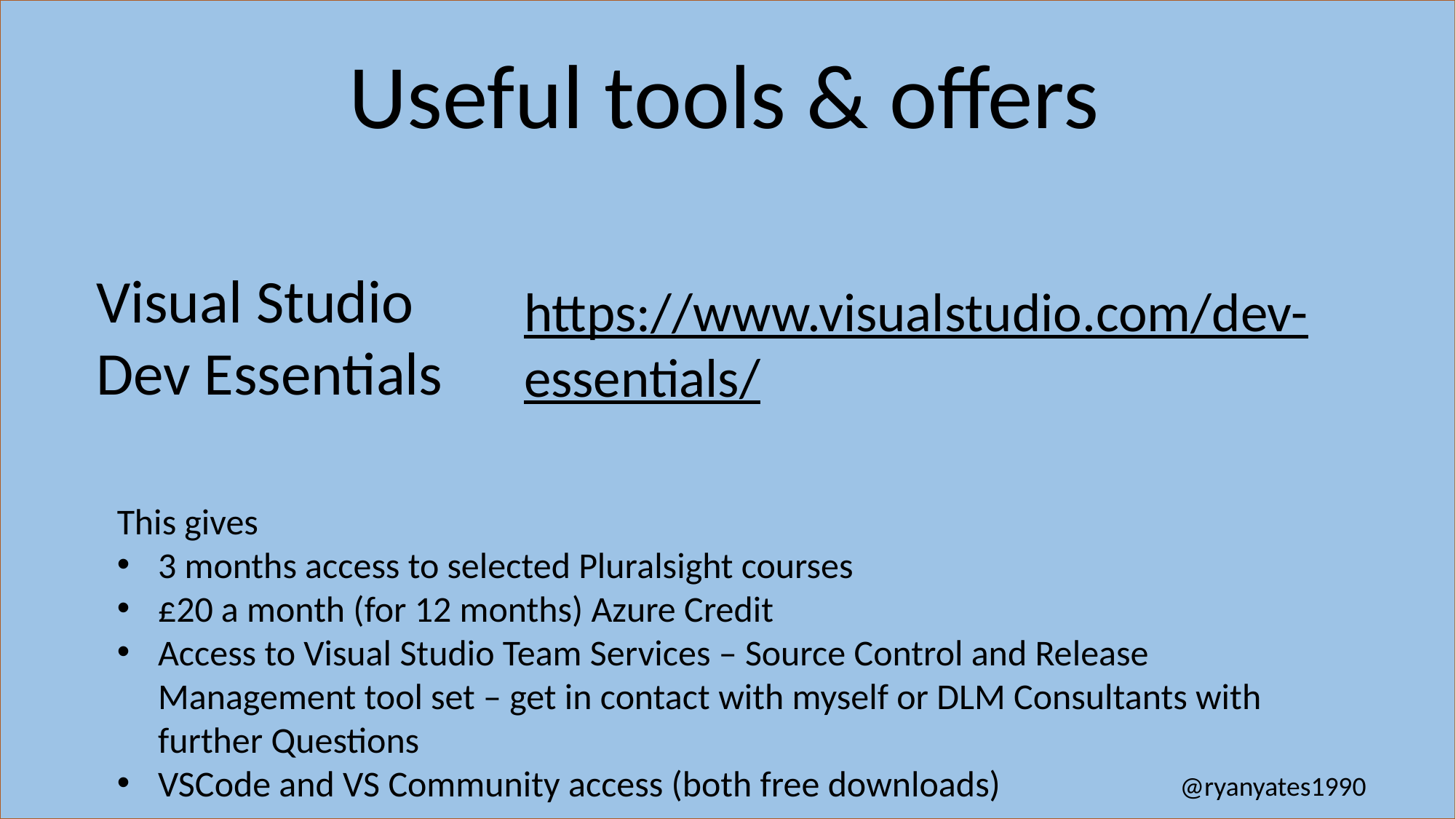

# Useful tools & offers
Visual Studio Dev Essentials
https://www.visualstudio.com/dev-essentials/
This gives
3 months access to selected Pluralsight courses
£20 a month (for 12 months) Azure Credit
Access to Visual Studio Team Services – Source Control and Release Management tool set – get in contact with myself or DLM Consultants with further Questions
VSCode and VS Community access (both free downloads)

@ryanyates1990